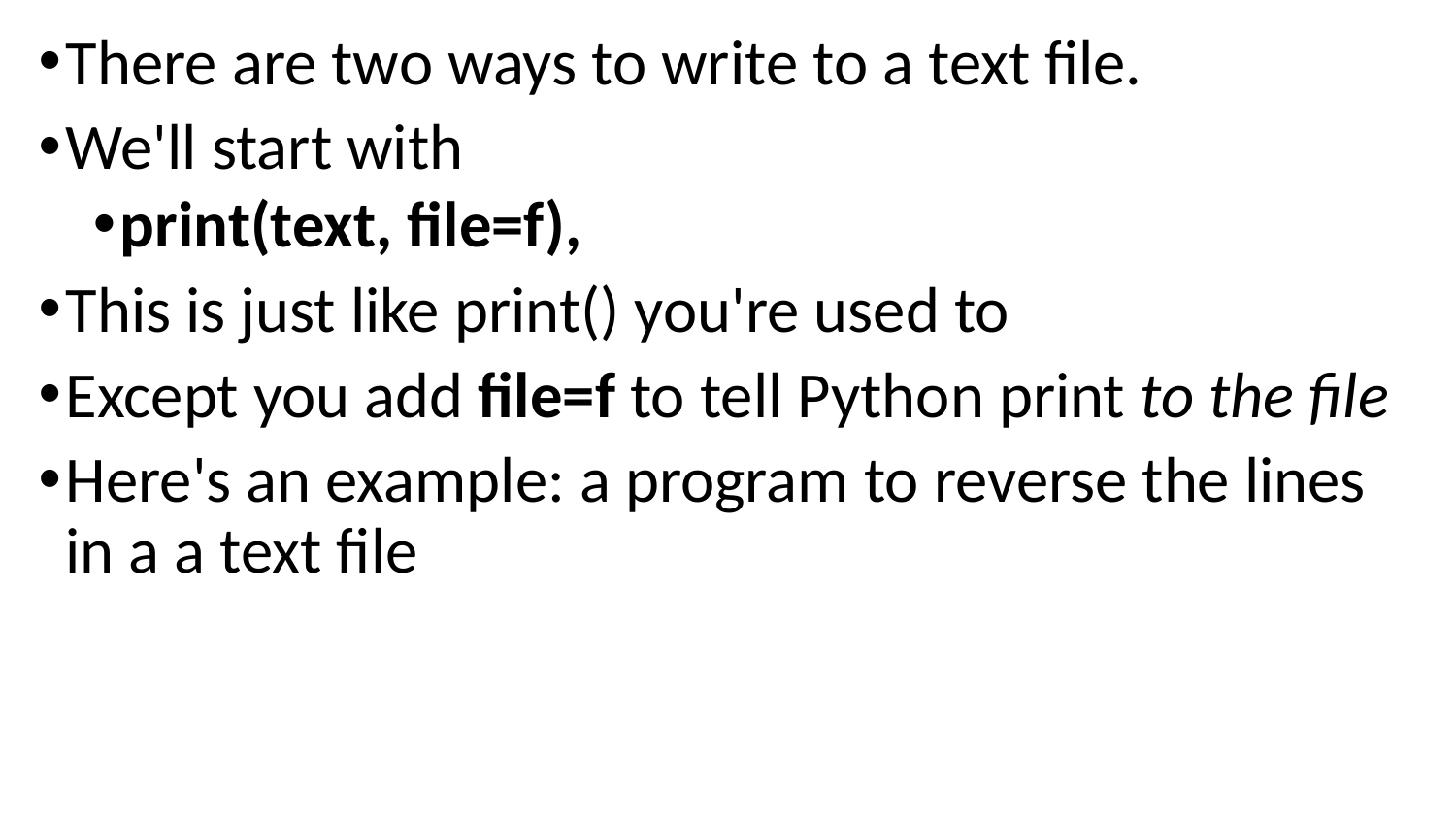

There are two ways to write to a text file.
We'll start with
print(text, file=f),
This is just like print() you're used to
Except you add file=f to tell Python print to the file
Here's an example: a program to reverse the lines in a a text file